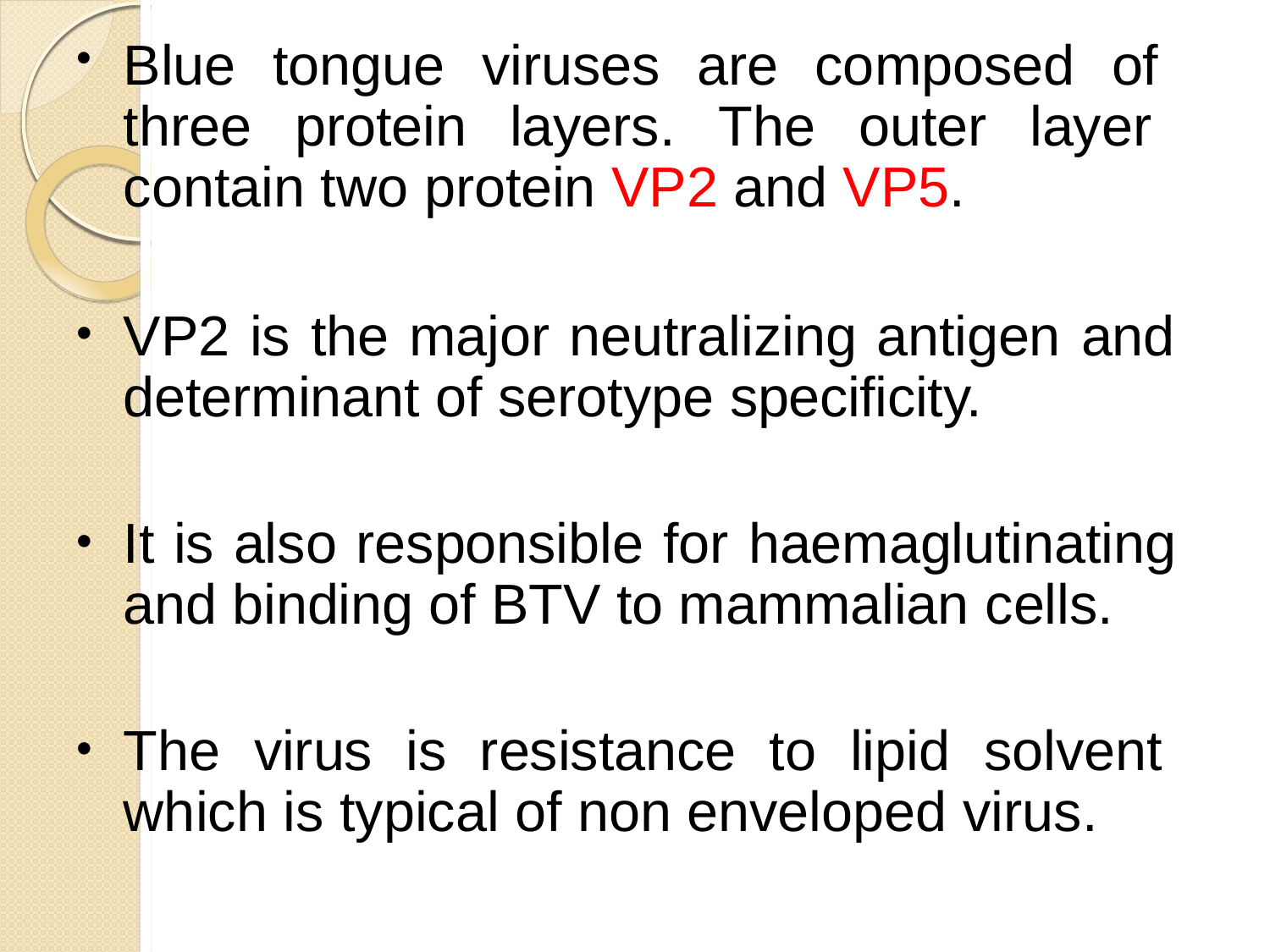

Blue tongue viruses are composed of  three protein layers. The outer layer  contain two protein VP2 and VP5.

VP2 is the major neutralizing antigen and  determinant of serotype specificity.

It is also responsible for haemaglutinating  and binding of BTV to mammalian cells.

The virus is resistance to lipid solvent  which is typical of non enveloped virus.